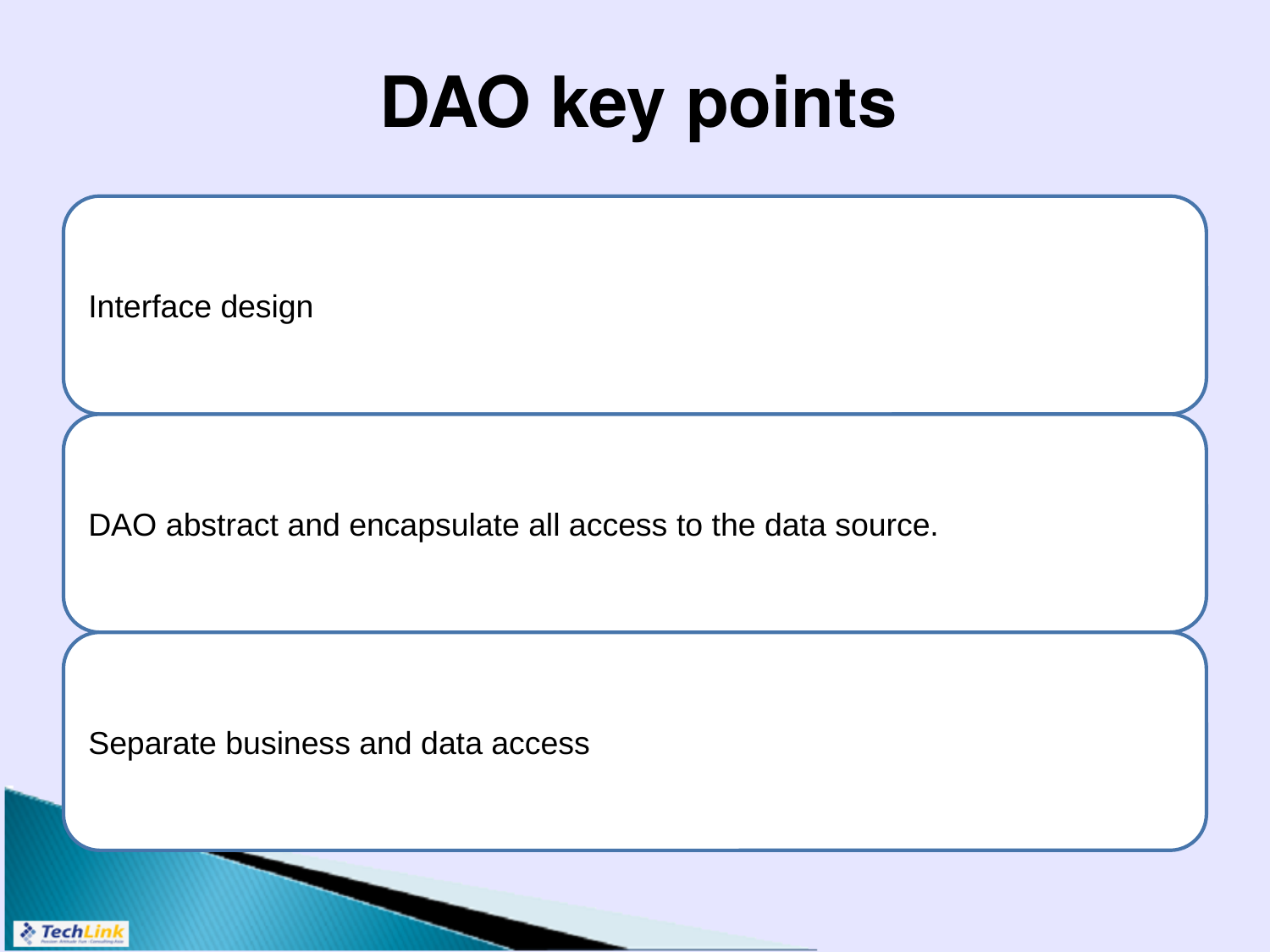

# DAO key points
Interface design
DAO abstract and encapsulate all access to the data source.
Separate business and data access